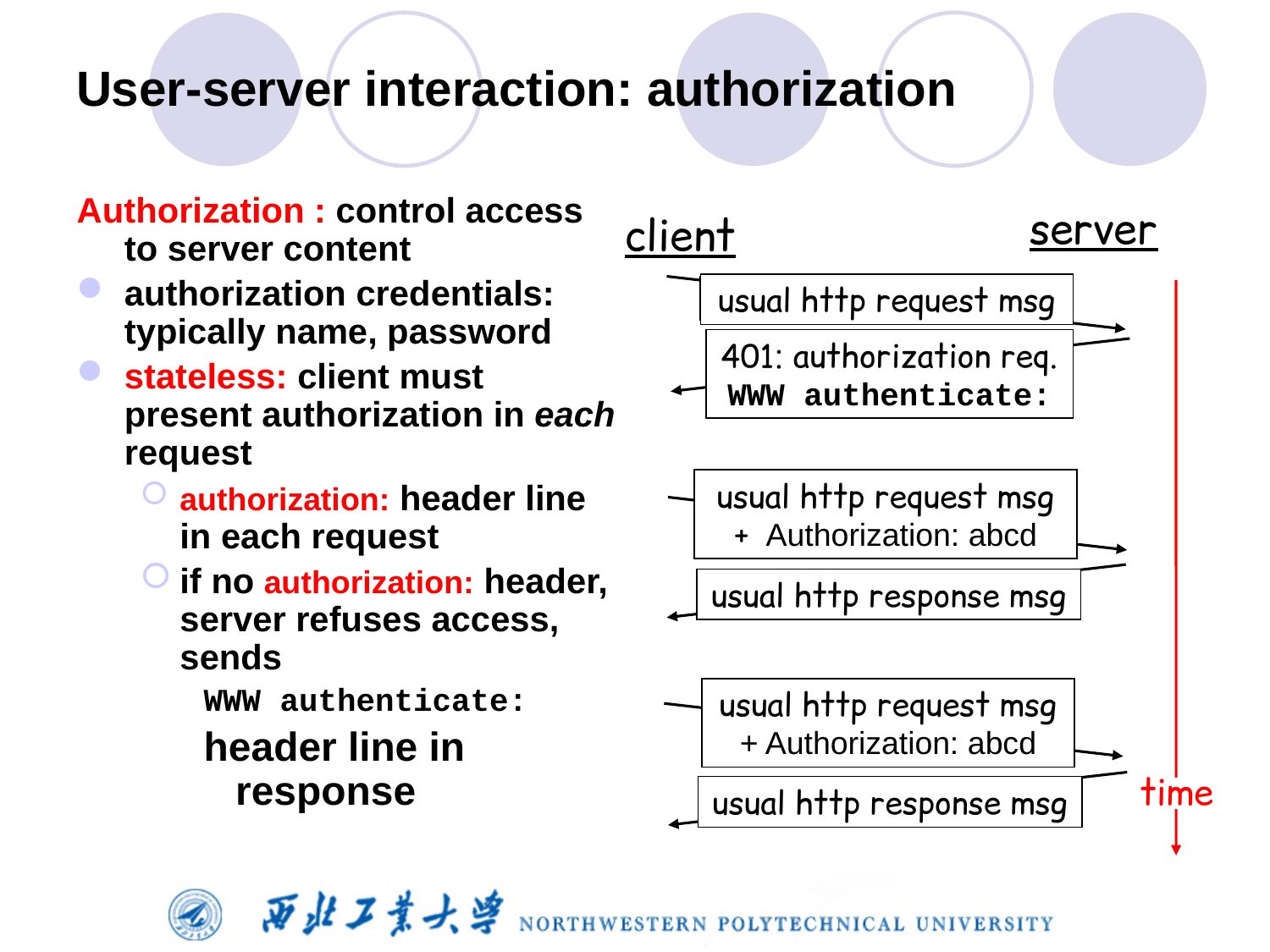

# User-server interaction: authorization
Authorization : control access to server content
authorization credentials: typically name, password
stateless: client must present authorization in each request
authorization: header line in each request
if no authorization: header, server refuses access, sends
WWW authenticate:
header line in response
server
client
usual http request msg

401: authorization req.
WWW authenticate:

usual http request msg
+  Authorization: abcd

usual http response msg

usual http request msg
+ Authorization: abcd

time

usual http response msg